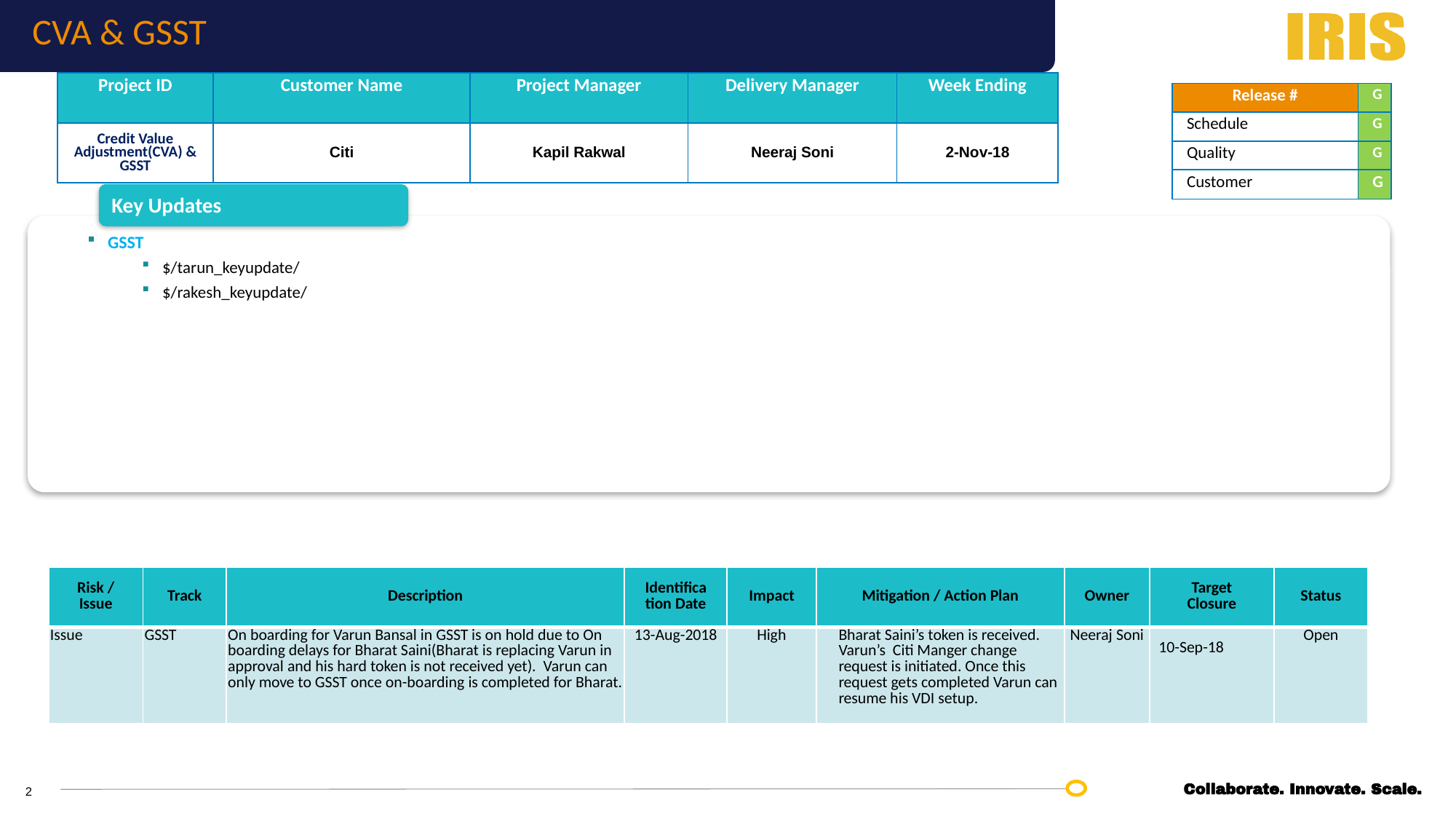

CVA & GSST
| Project ID | Customer Name | Project Manager | Delivery Manager | Week Ending |
| --- | --- | --- | --- | --- |
| Credit Value Adjustment(CVA) & GSST | Citi | Kapil Rakwal | Neeraj Soni | 2-Nov-18 |
| Release # | G |
| --- | --- |
| Schedule | G |
| Quality | G |
| Customer | G |
Key Updates

GSST
$/tarun_keyupdate/
$/rakesh_keyupdate/
| Risk / Issue | Track | Description | Identification Date | Impact | Mitigation / Action Plan | Owner | Target Closure | Status |
| --- | --- | --- | --- | --- | --- | --- | --- | --- |
| Issue | GSST | On boarding for Varun Bansal in GSST is on hold due to On boarding delays for Bharat Saini(Bharat is replacing Varun in approval and his hard token is not received yet). Varun can only move to GSST once on-boarding is completed for Bharat. | 13-Aug-2018 | High | Bharat Saini’s token is received. Varun’s Citi Manger change request is initiated. Once this request gets completed Varun can resume his VDI setup. | Neeraj Soni | 10-Sep-18 | Open |